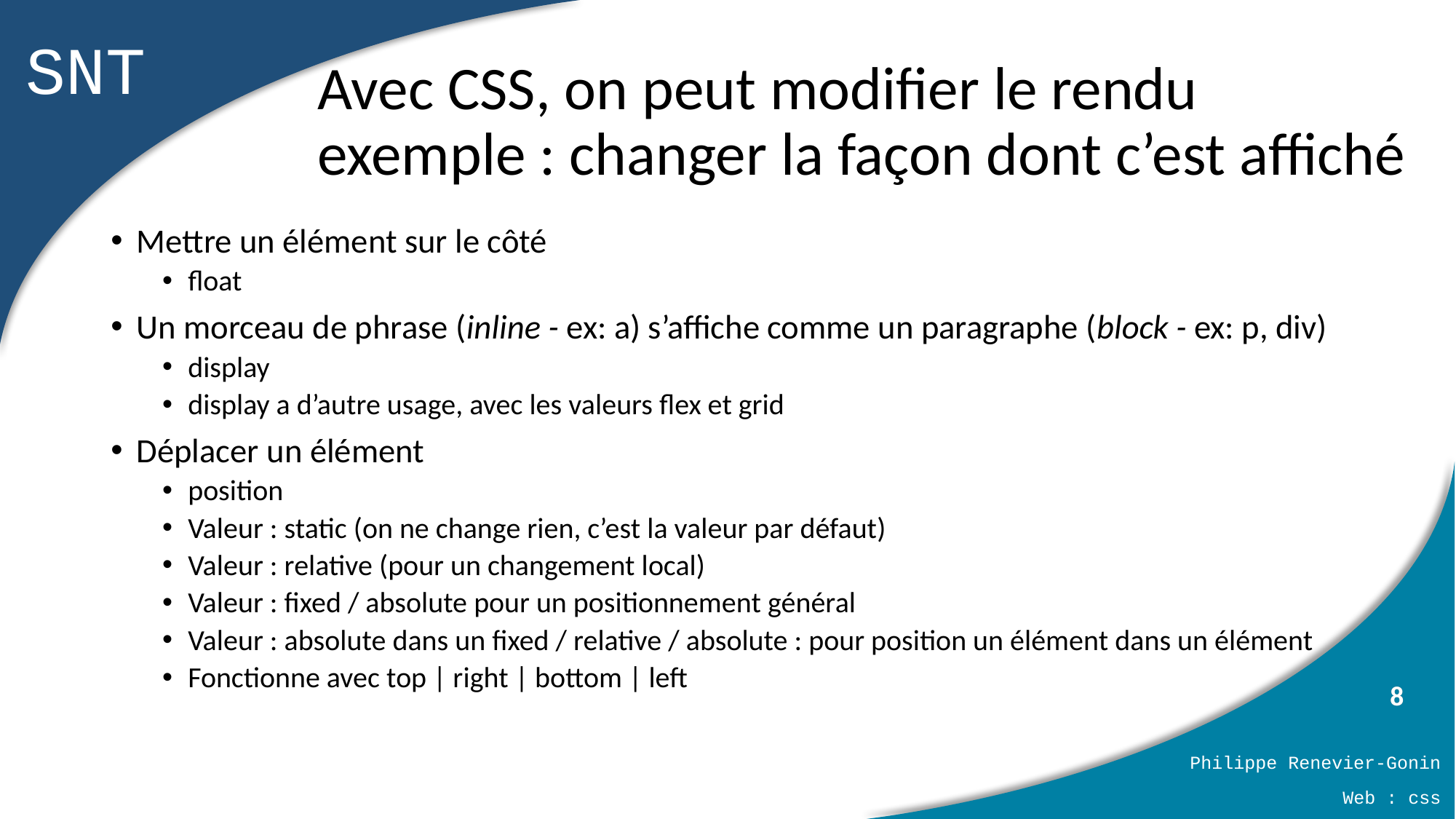

# Avec CSS, on peut modifier le rendu exemple : changer la façon dont c’est affiché
Mettre un élément sur le côté
float
Un morceau de phrase (inline - ex: a) s’affiche comme un paragraphe (block - ex: p, div)
display
display a d’autre usage, avec les valeurs flex et grid
Déplacer un élément
position
Valeur : static (on ne change rien, c’est la valeur par défaut)
Valeur : relative (pour un changement local)
Valeur : fixed / absolute pour un positionnement général
Valeur : absolute dans un fixed / relative / absolute : pour position un élément dans un élément
Fonctionne avec top | right | bottom | left